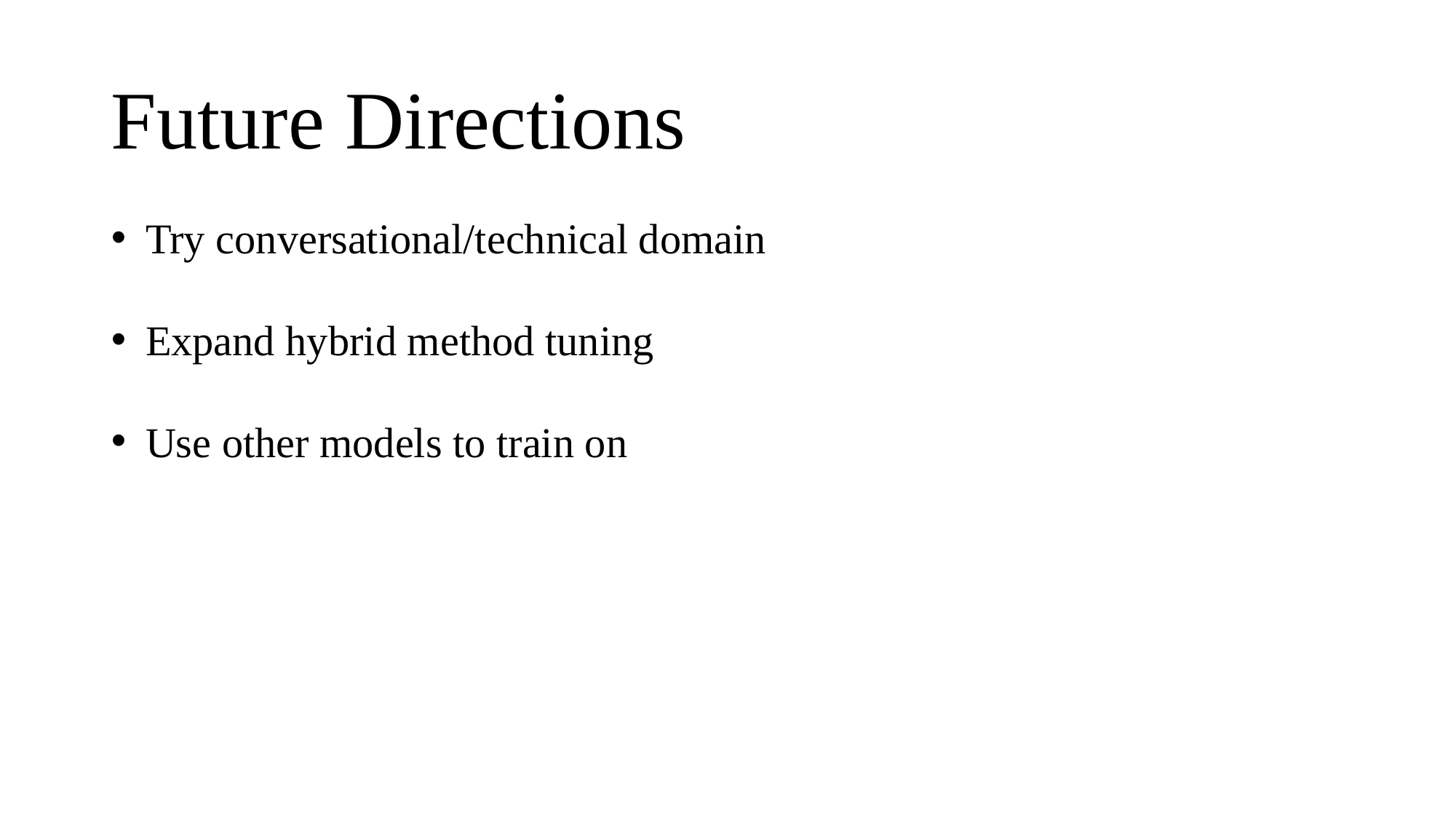

# Future Directions
Try conversational/technical domain

Expand hybrid method tuning

Use other models to train on